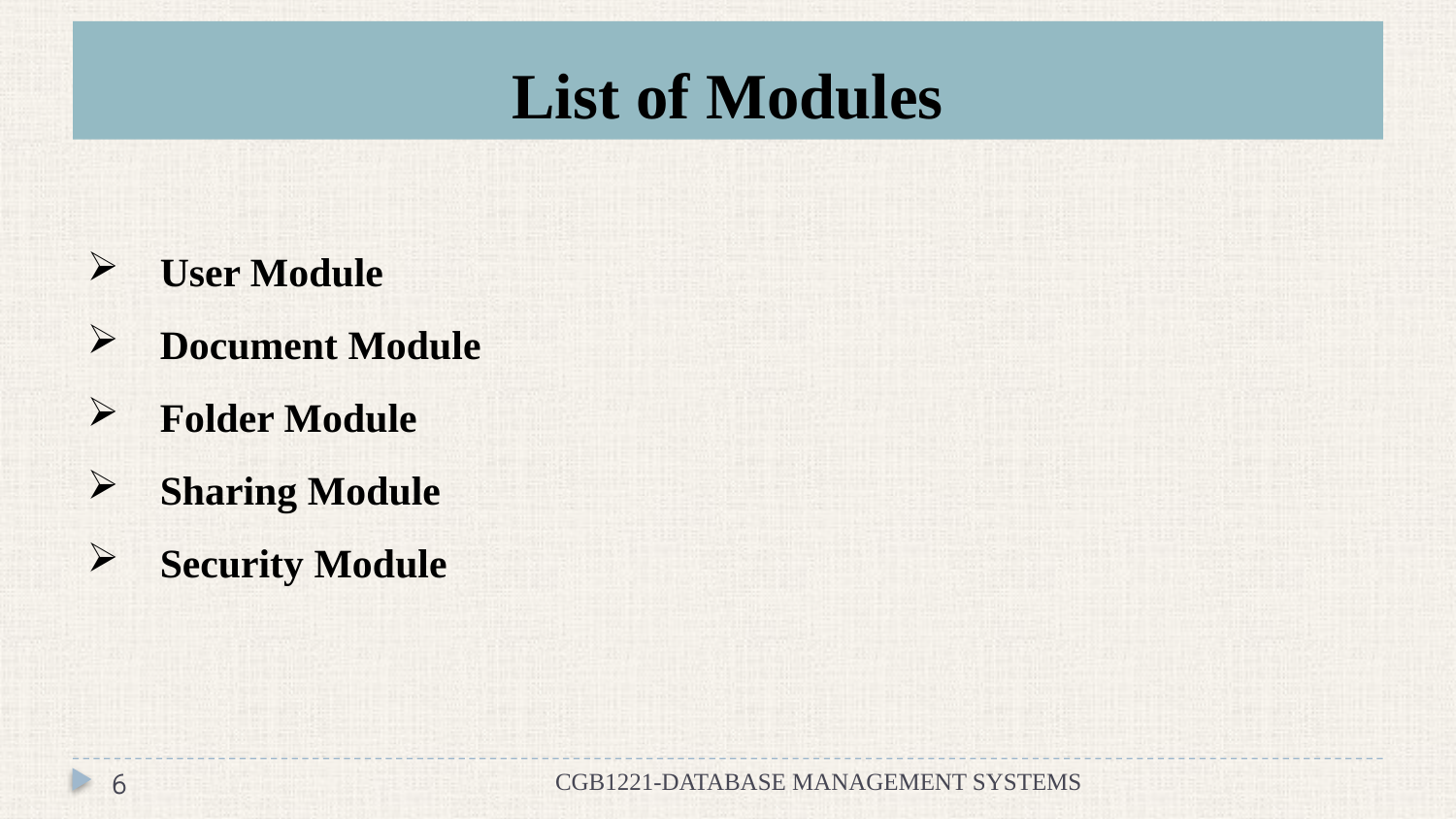

# List of Modules

User Module
Document Module
Folder Module
Sharing Module
Security Module

6
CGB1221-DATABASE MANAGEMENT SYSTEMS